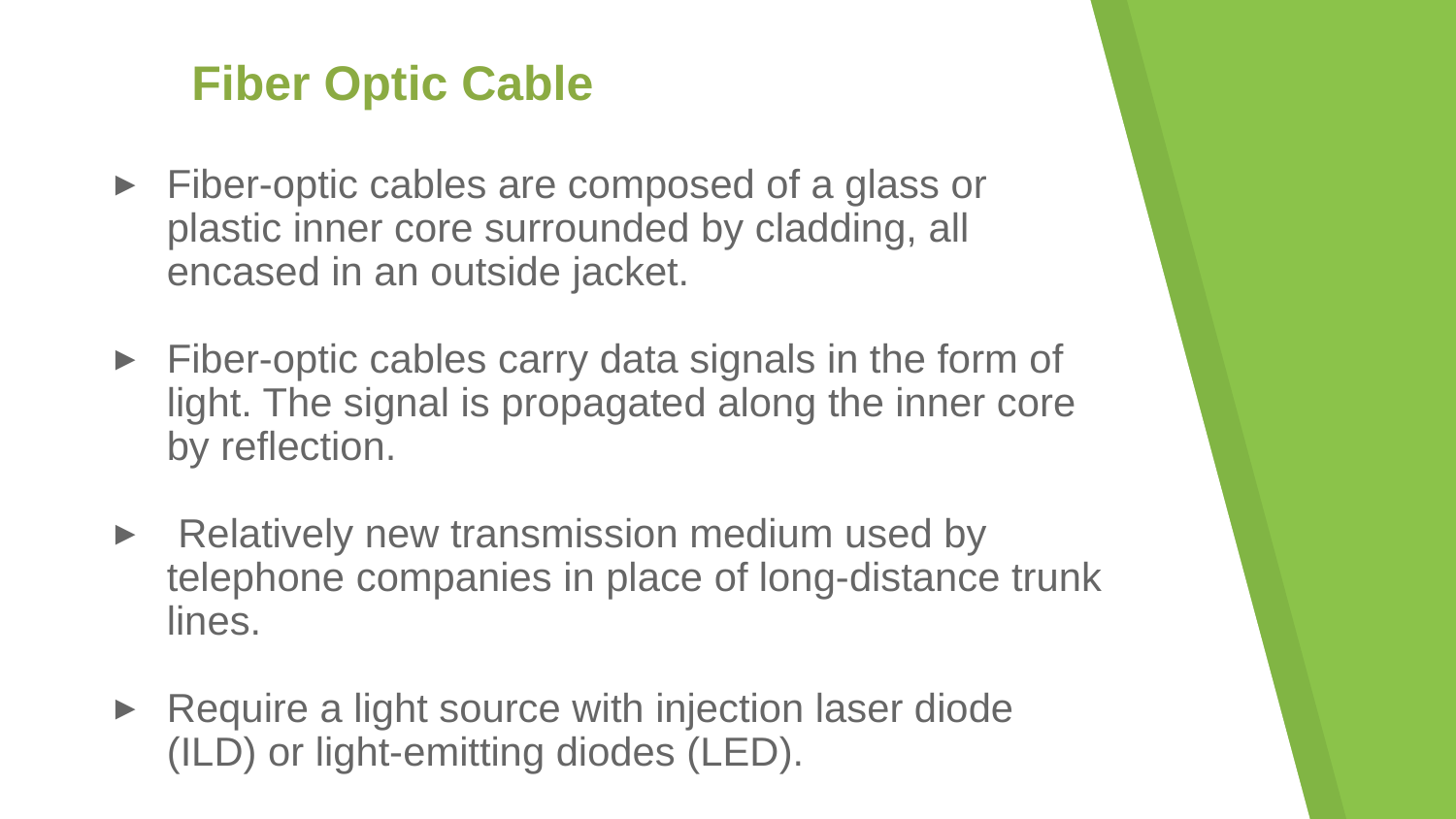

# Fiber Optic Cable
Fiber-optic cables are composed of a glass or plastic inner core surrounded by cladding, all encased in an outside jacket.

Fiber-optic cables carry data signals in the form of light. The signal is propagated along the inner core by reflection.

 Relatively new transmission medium used by telephone companies in place of long-distance trunk lines.

Require a light source with injection laser diode (ILD) or light-emitting diodes (LED).